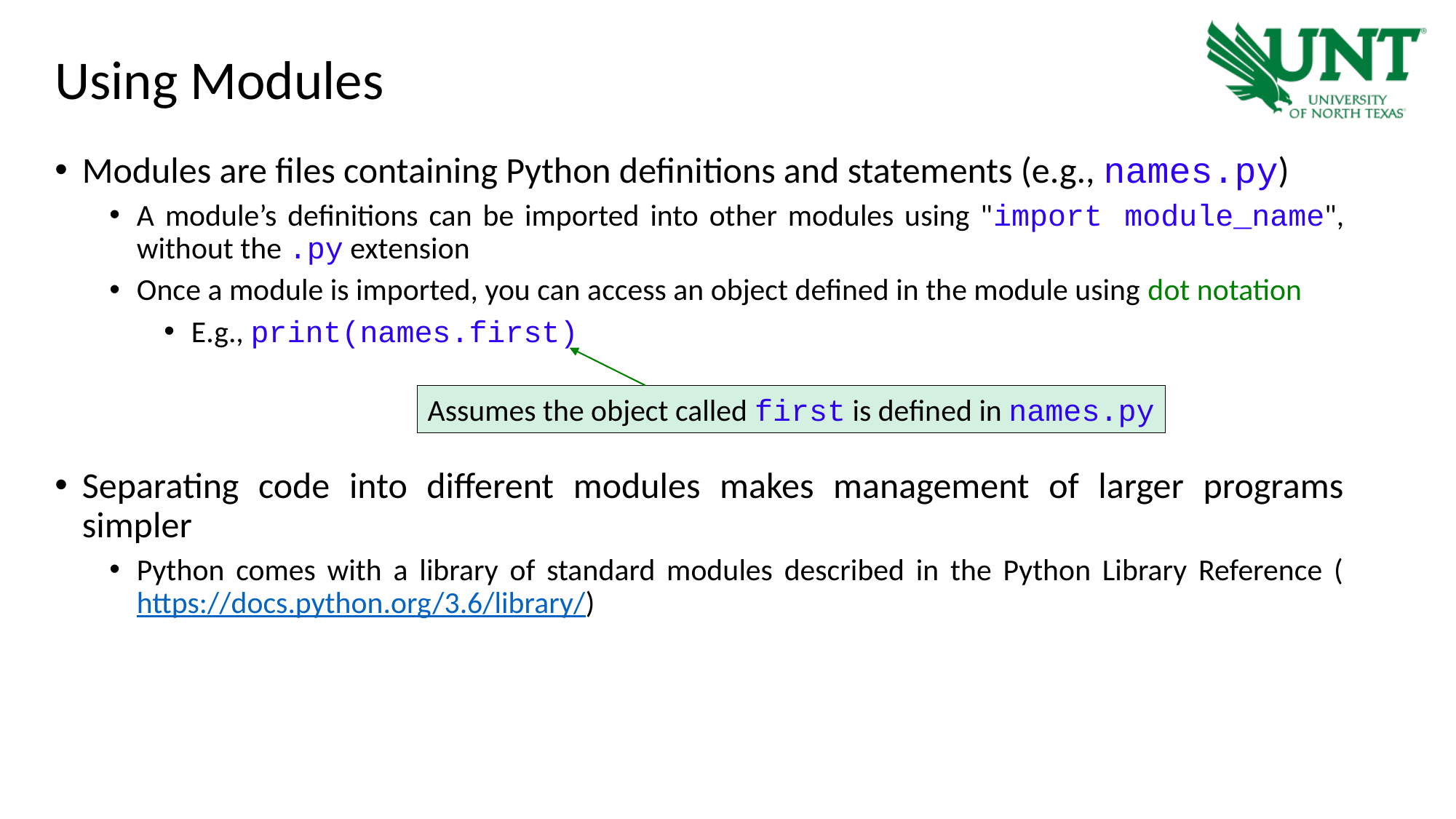

# Using Modules
Modules are files containing Python definitions and statements (e.g., names.py)
A module’s definitions can be imported into other modules using "import module_name", without the .py extension
Once a module is imported, you can access an object defined in the module using dot notation
E.g., print(names.first)

Separating code into different modules makes management of larger programs simpler
Python comes with a library of standard modules described in the Python Library Reference (https://docs.python.org/3.6/library/)

Assumes the object called first is defined in names.py